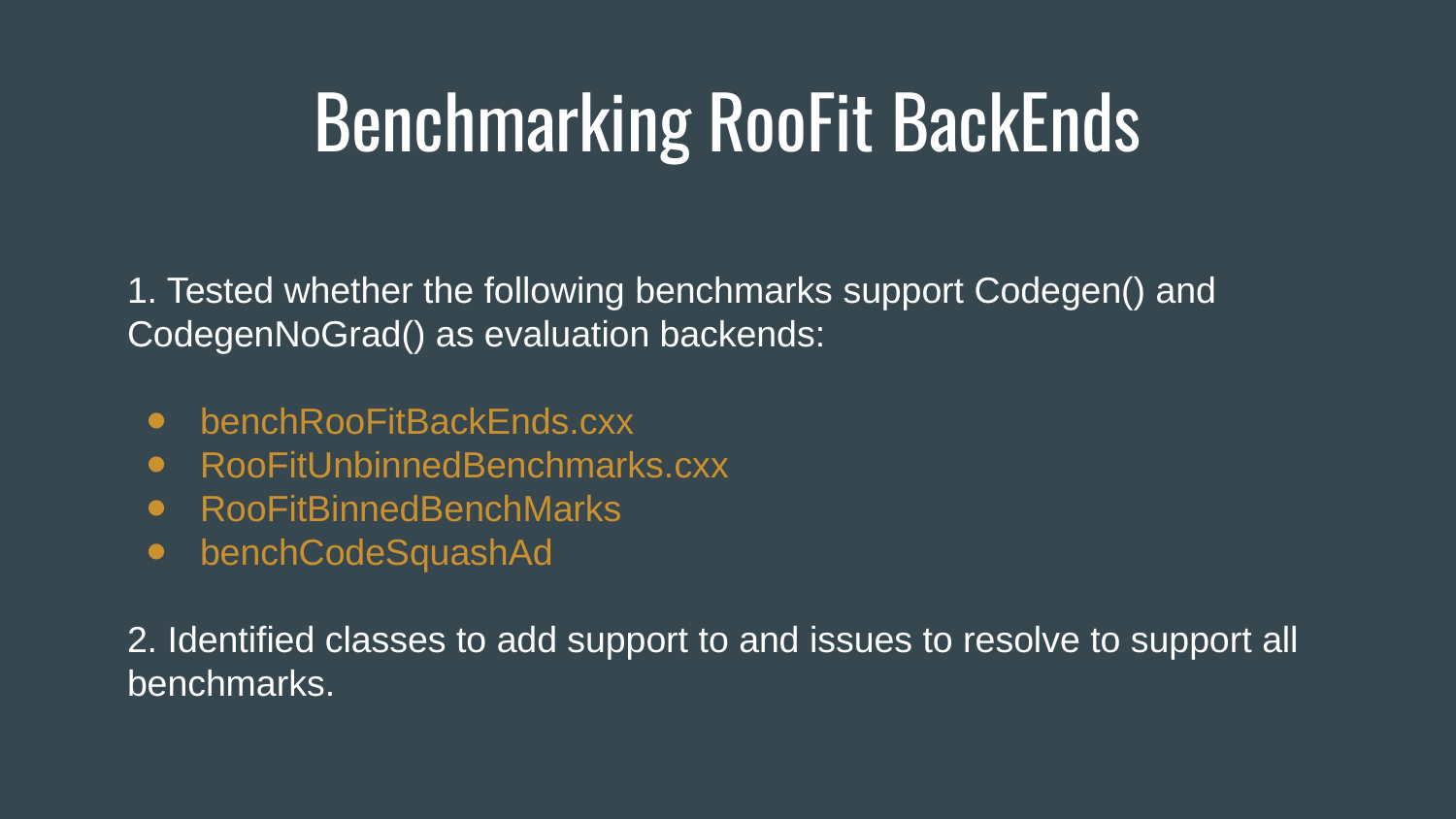

# Benchmarking RooFit BackEnds
1. Tested whether the following benchmarks support Codegen() and CodegenNoGrad() as evaluation backends:
benchRooFitBackEnds.cxx
RooFitUnbinnedBenchmarks.cxx
RooFitBinnedBenchMarks
benchCodeSquashAd

2. Identified classes to add support to and issues to resolve to support all benchmarks.